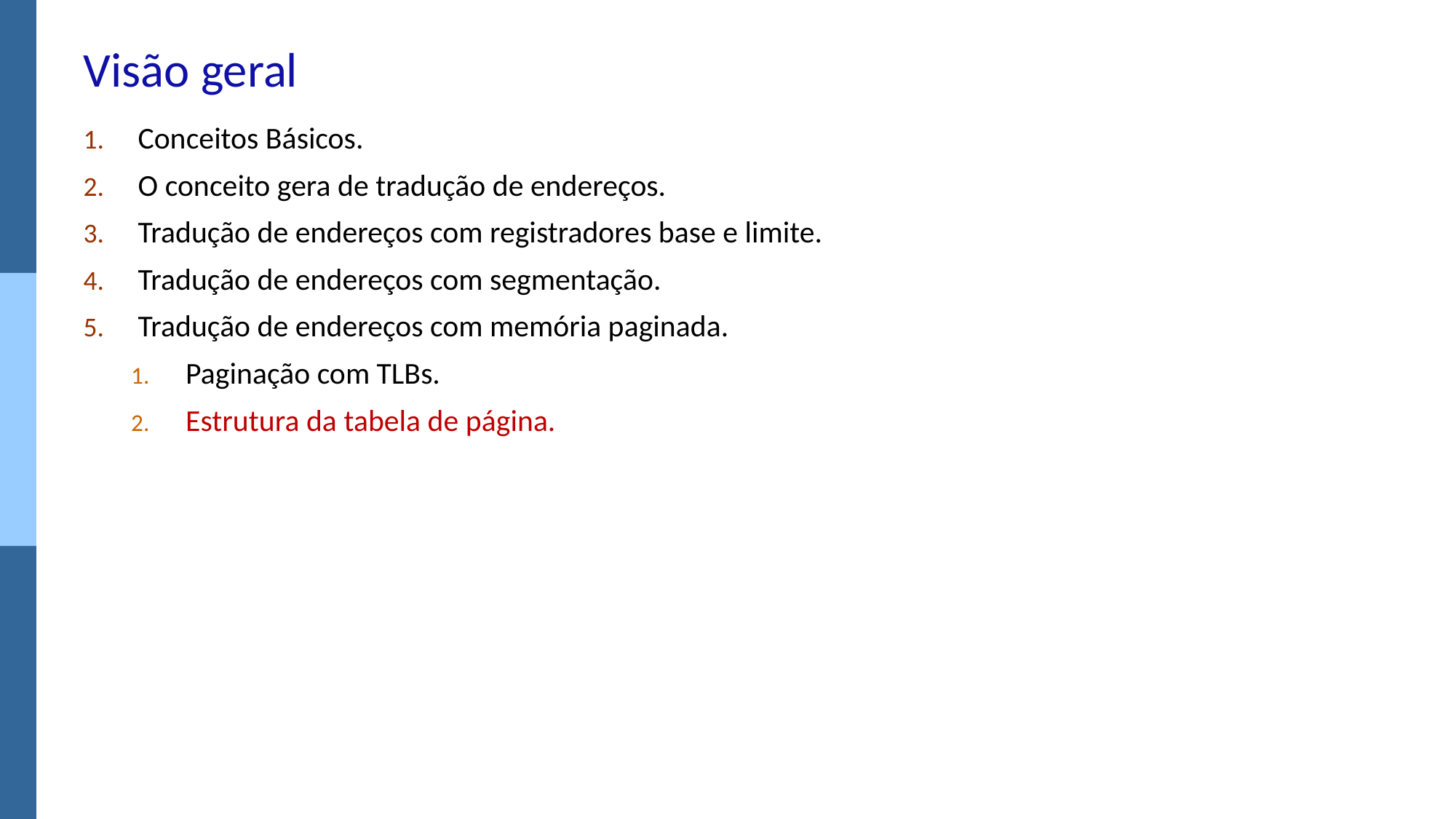

# Visão geral
Conceitos Básicos.
O conceito gera de tradução de endereços.
Tradução de endereços com registradores base e limite.
Tradução de endereços com segmentação.
Tradução de endereços com memória paginada.
Paginação com TLBs.
Estrutura da tabela de página.